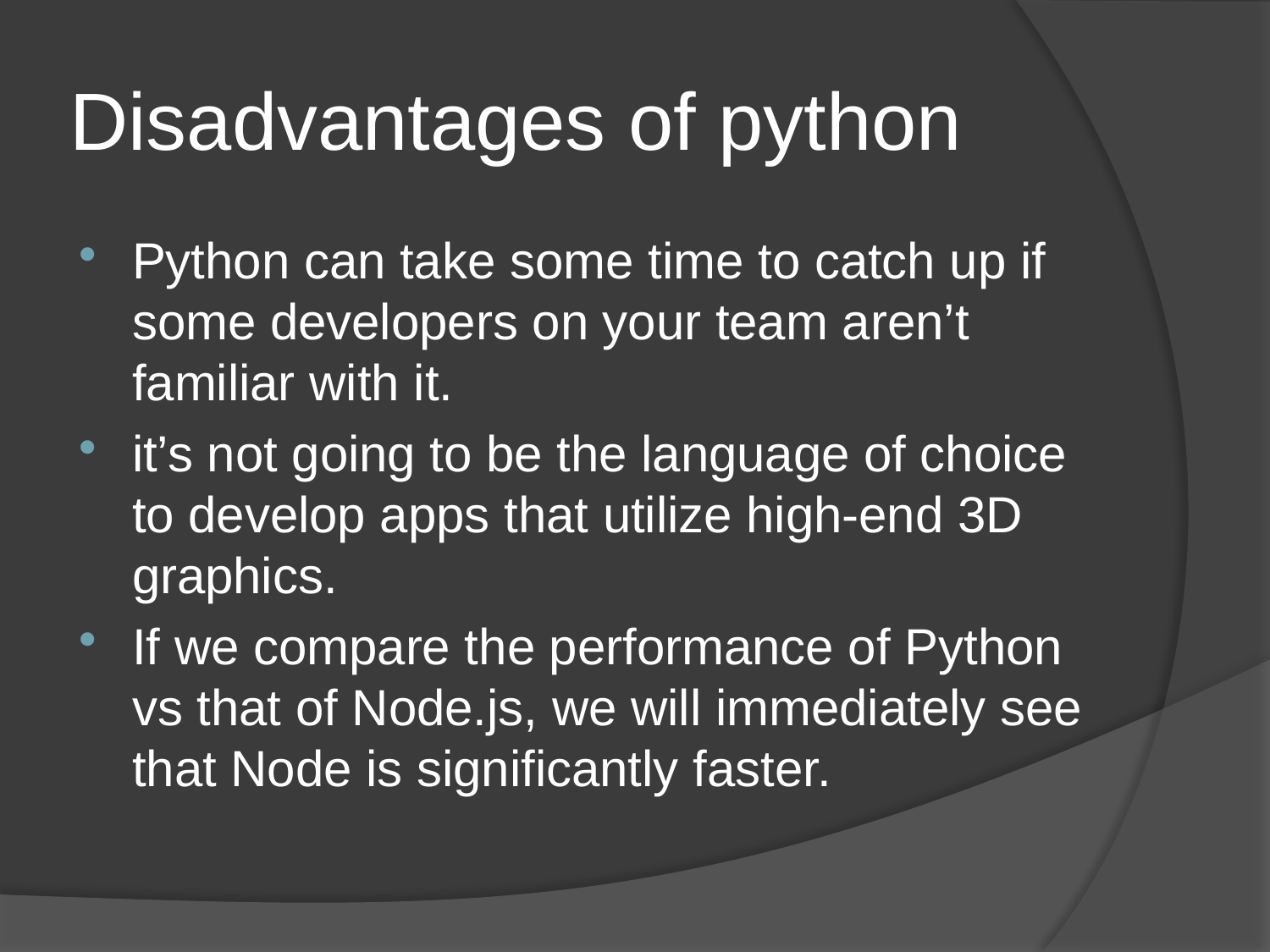

# Disadvantages of python
Python can take some time to catch up if some developers on your team aren’t familiar with it.
it’s not going to be the language of choice to develop apps that utilize high-end 3D graphics.
If we compare the performance of Python vs that of Node.js, we will immediately see that Node is significantly faster.